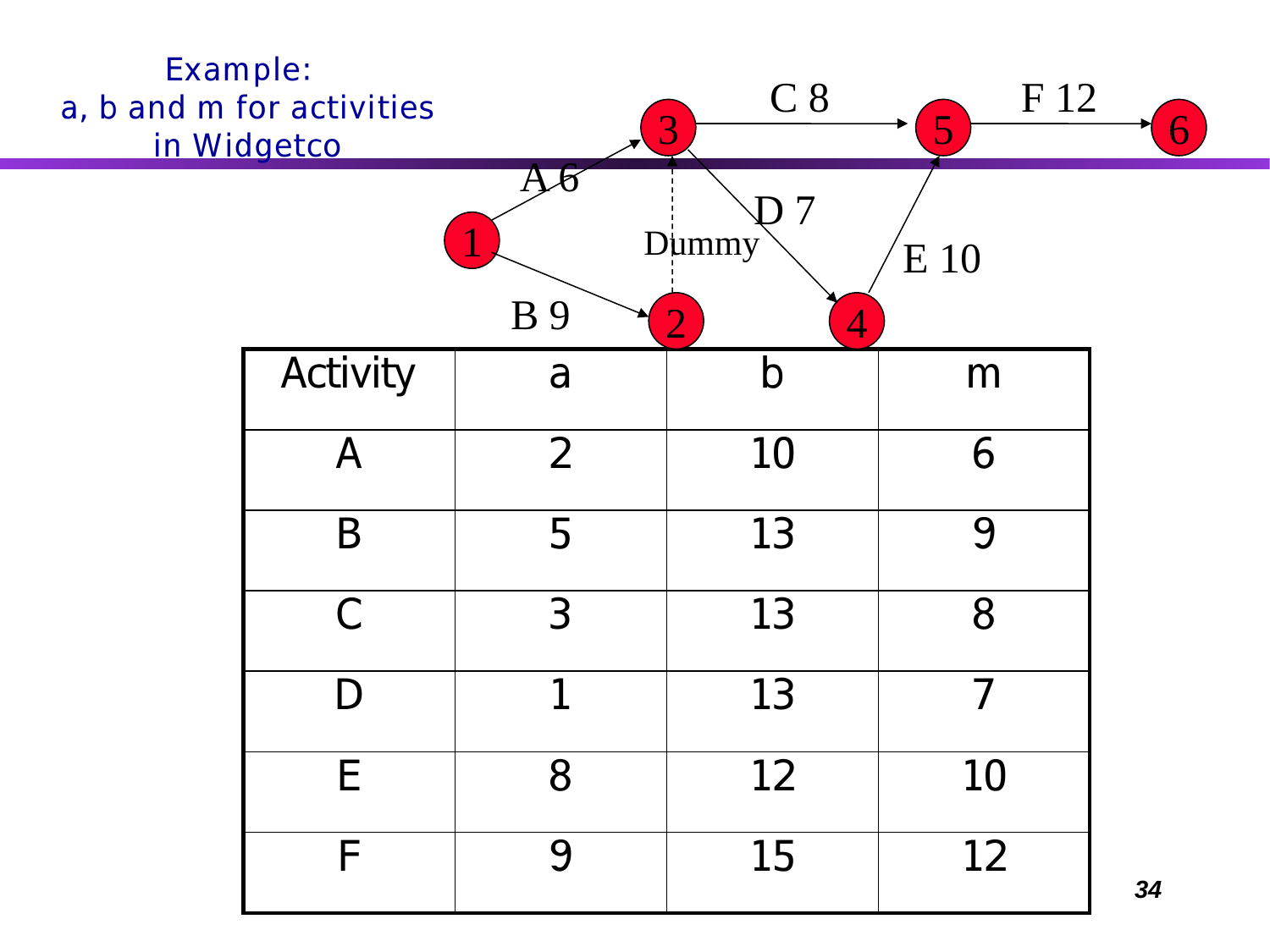

# Example: a, b and m for activities in Widgetco
C 8
F 12
3
5
6

A 6

D 7
1
Dummy
E 10

B 9
2
4
| Activity | a | b | m |
| --- | --- | --- | --- |
| A | 2 | 10 | 6 |
| B | 5 | 13 | 9 |
| C | 3 | 13 | 8 |
| D | 1 | 13 | 7 |
| E | 8 | 12 | 10 |
| F | 9 | 15 | 12 |
34